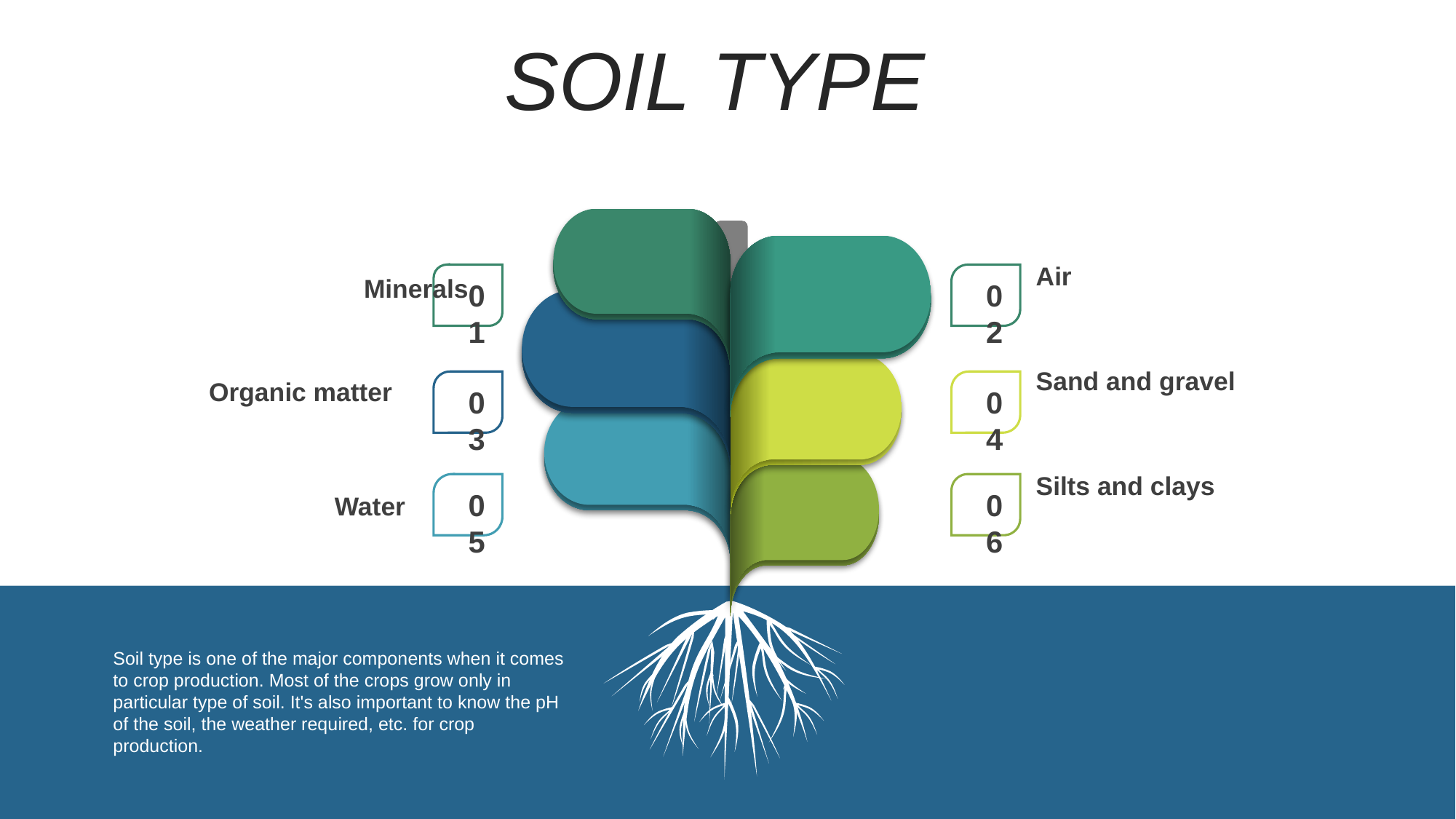

SOIL TYPE

                                                      Minerals
Air

01
02
Sand and gravel
Organic matter

03
04
Silts and clays

05
06
Water

Soil type is one of the major components when it comes to crop production. Most of the crops grow only in particular type of soil. It's also important to know the pH of the soil, the weather required, etc. for crop production.